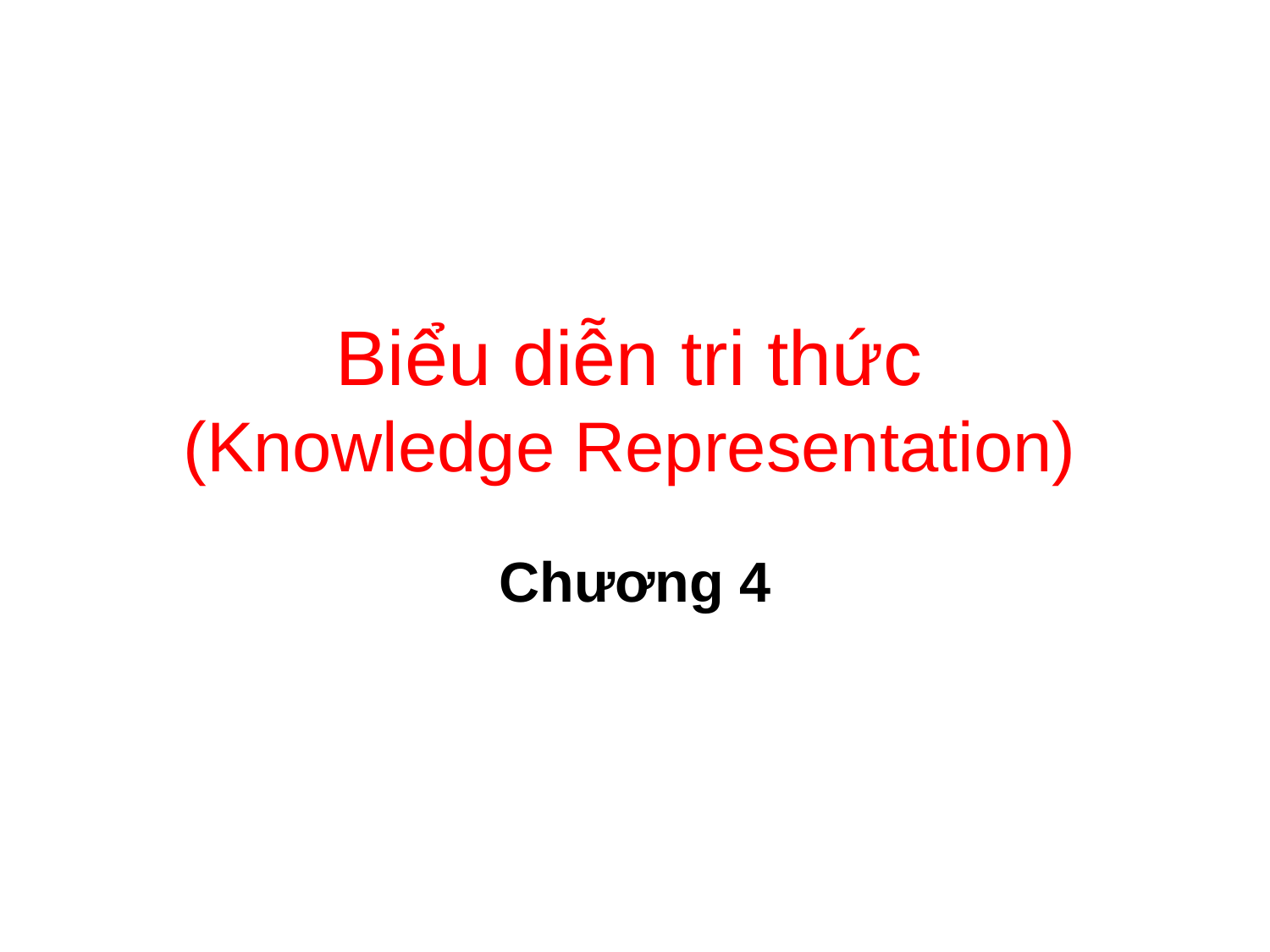

# Biểu diễn tri thức (Knowledge Representation)
Chương 4